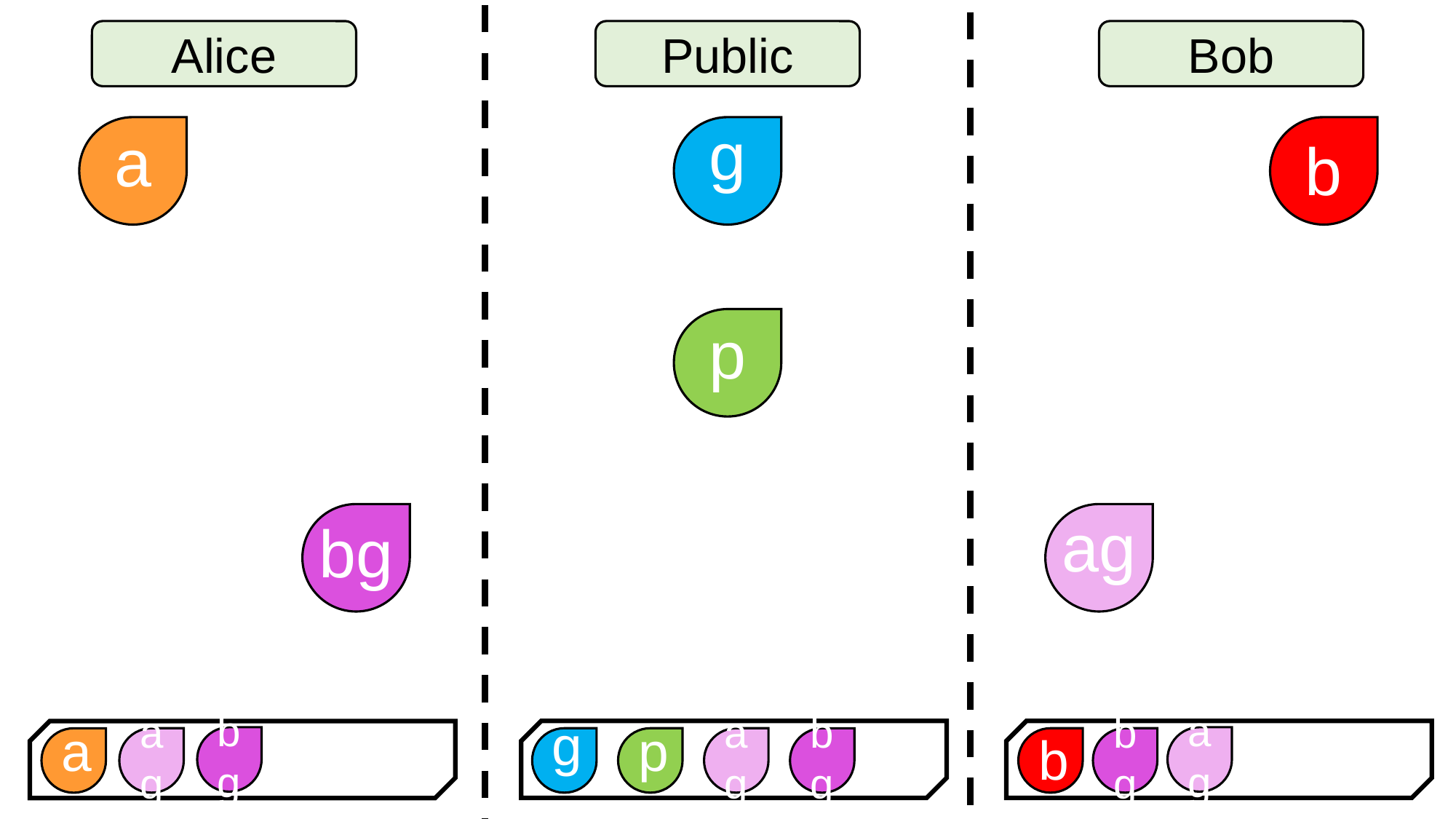

Alice
Public
Bob
a
g
b
p
bg
ag

bg
ag
ag
g
p
ag
b
bg
a
bg